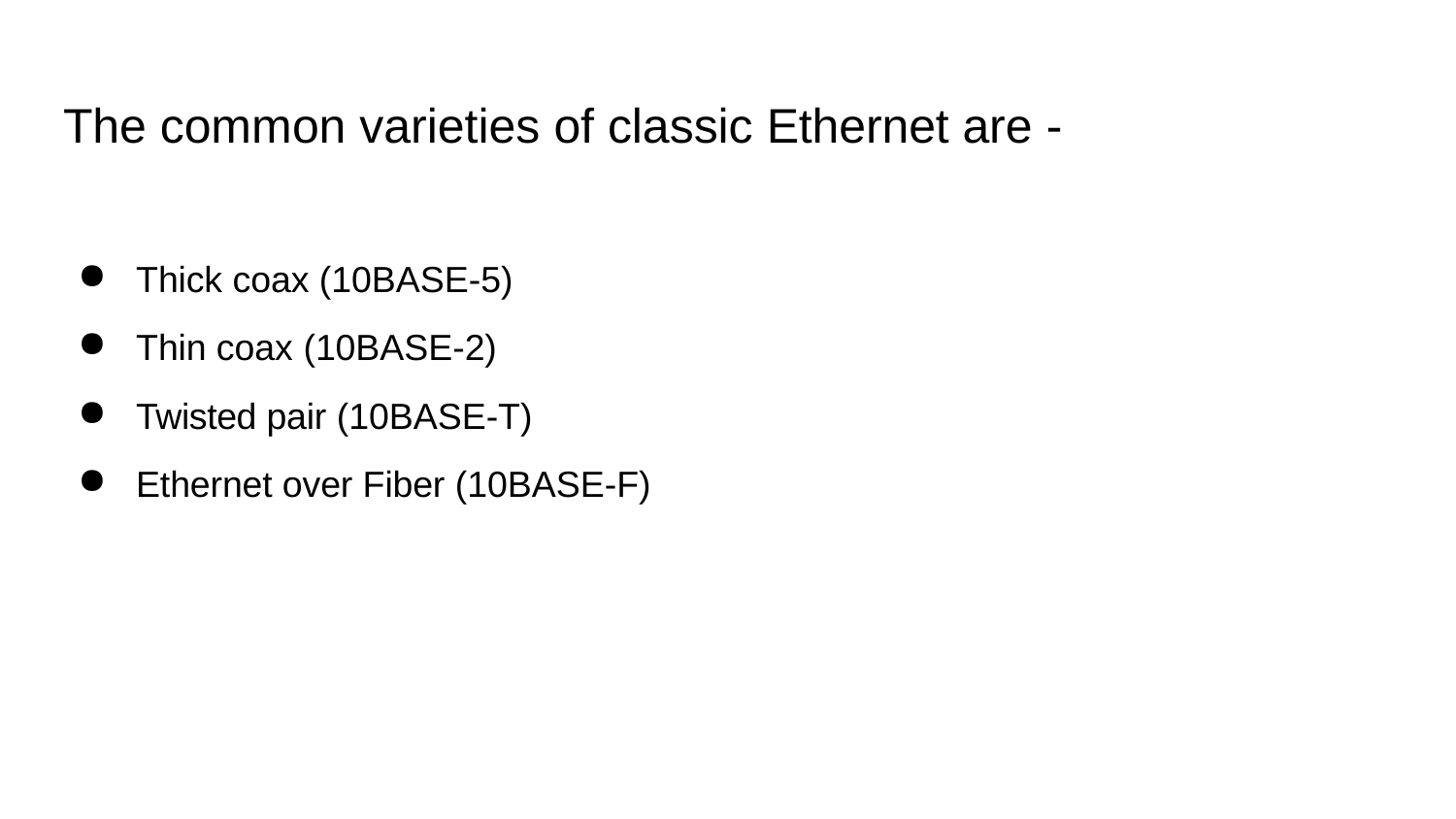

# The common varieties of classic Ethernet are -
Thick coax (10BASE-5)
Thin coax (10BASE-2)
Twisted pair (10BASE-T)
Ethernet over Fiber (10BASE-F)